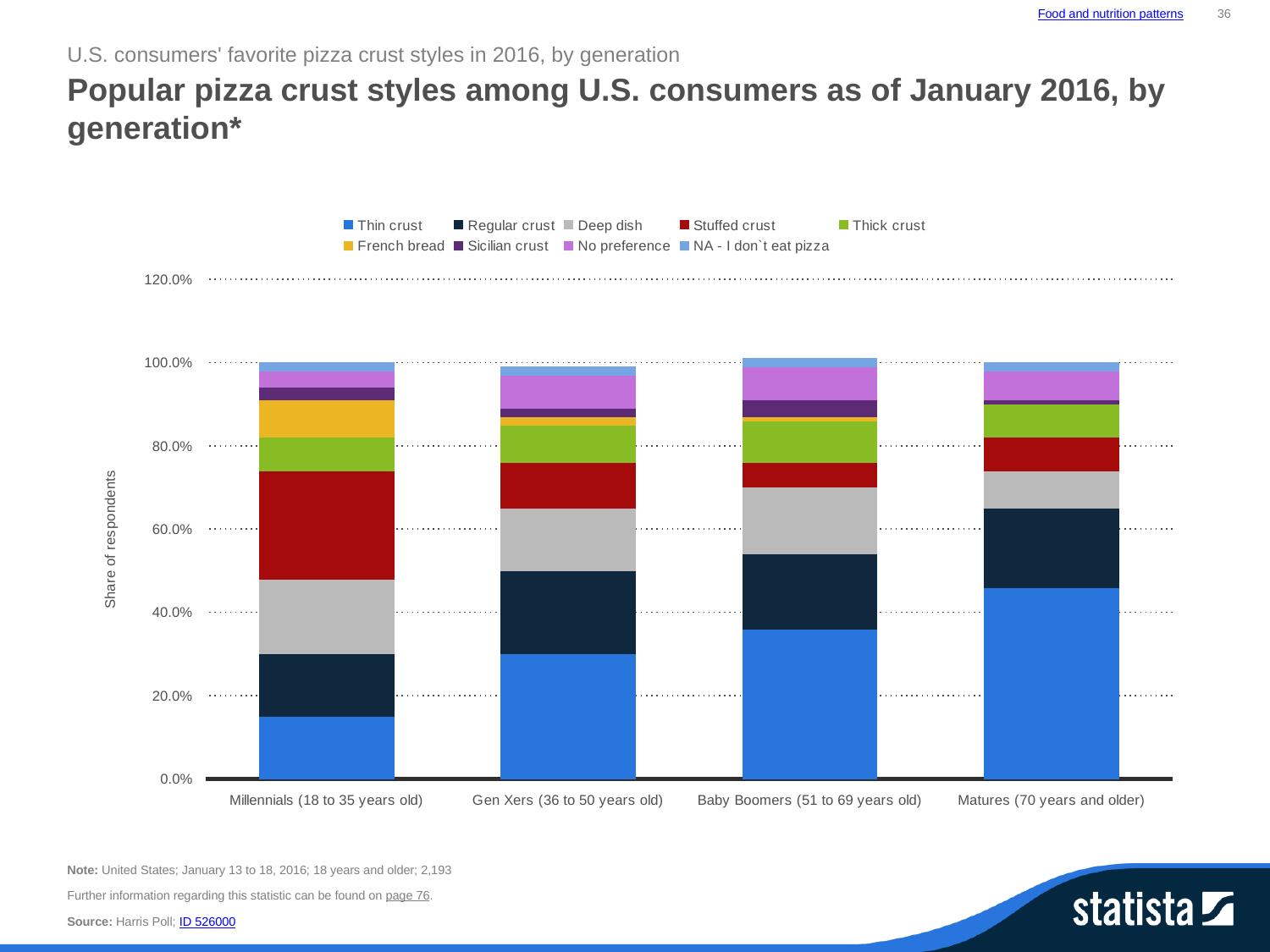

Food and nutrition patterns
36
U.S. consumers' favorite pizza crust styles in 2016, by generation
Popular pizza crust styles among U.S. consumers as of January 2016, by generation*

### Chart:

| Category | Thin crust | Regular crust | Deep dish | Stuffed crust | Thick crust | French bread | Sicilian crust | No preference | NA - I don`t eat pizza |
|---|---|---|---|---|---|---|---|---|---|
| Millennials (18 to 35 years old) | 0.15 | 0.15 | 0.18 | 0.26 | 0.08 | 0.09 | 0.03 | 0.04 | 0.02 |
| Gen Xers (36 to 50 years old) | 0.3 | 0.2 | 0.15 | 0.11 | 0.09 | 0.02 | 0.02 | 0.08 | 0.02 |
| Baby Boomers (51 to 69 years old) | 0.36 | 0.18 | 0.16 | 0.06 | 0.1 | 0.01 | 0.04 | 0.08 | 0.02 |
| Matures (70 years and older) | 0.46 | 0.19 | 0.09 | 0.08 | 0.08 | None | 0.01 | 0.07 | 0.02 |
Note: United States; January 13 to 18, 2016; 18 years and older; 2,193

Further information regarding this statistic can be found on page 76.
Source: Harris Poll; ID 526000